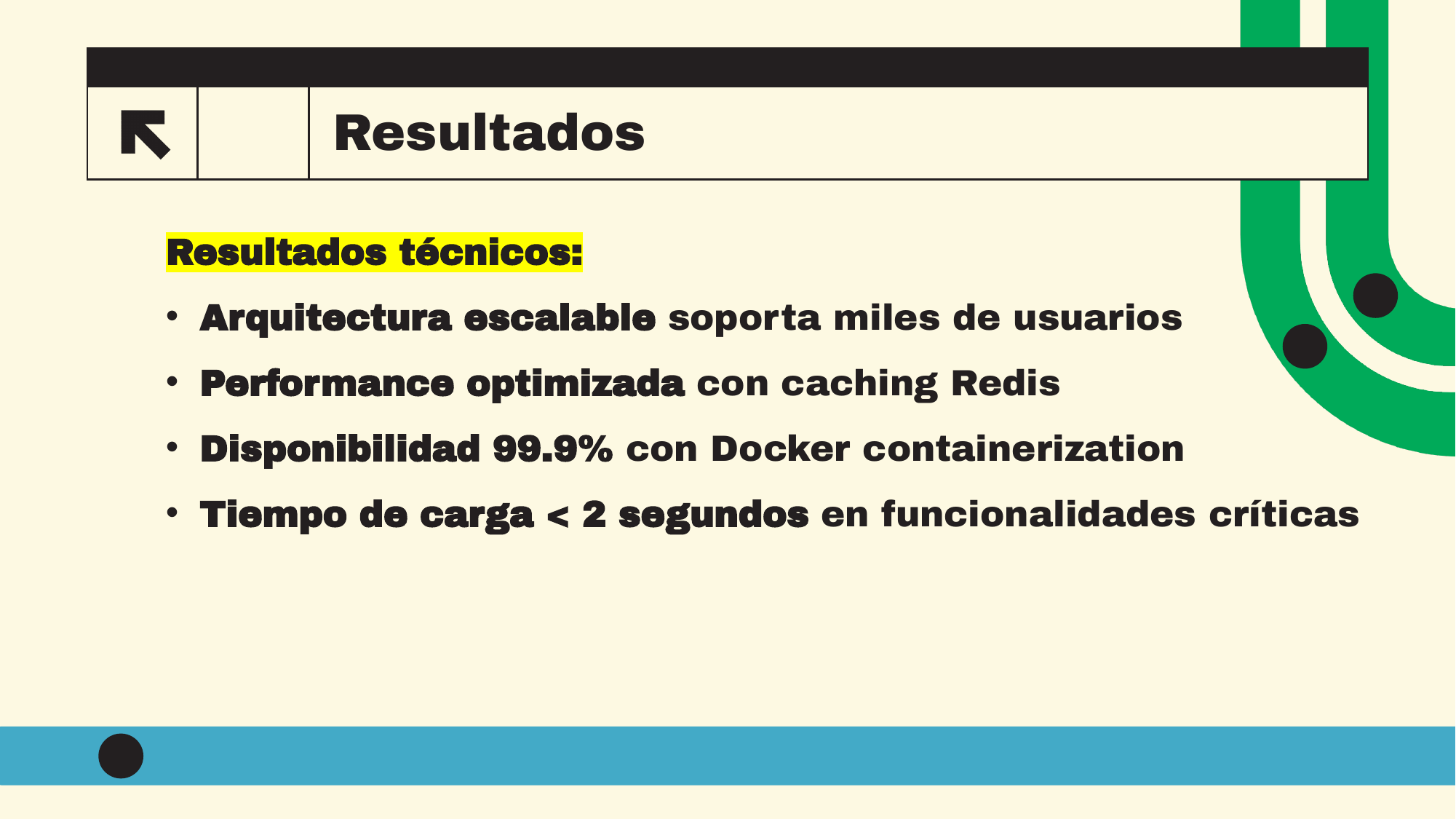

# Resultados
Resultados técnicos:
Arquitectura escalable soporta miles de usuarios
Performance optimizada con caching Redis
Disponibilidad 99.9% con Docker containerization
Tiempo de carga < 2 segundos en funcionalidades críticas